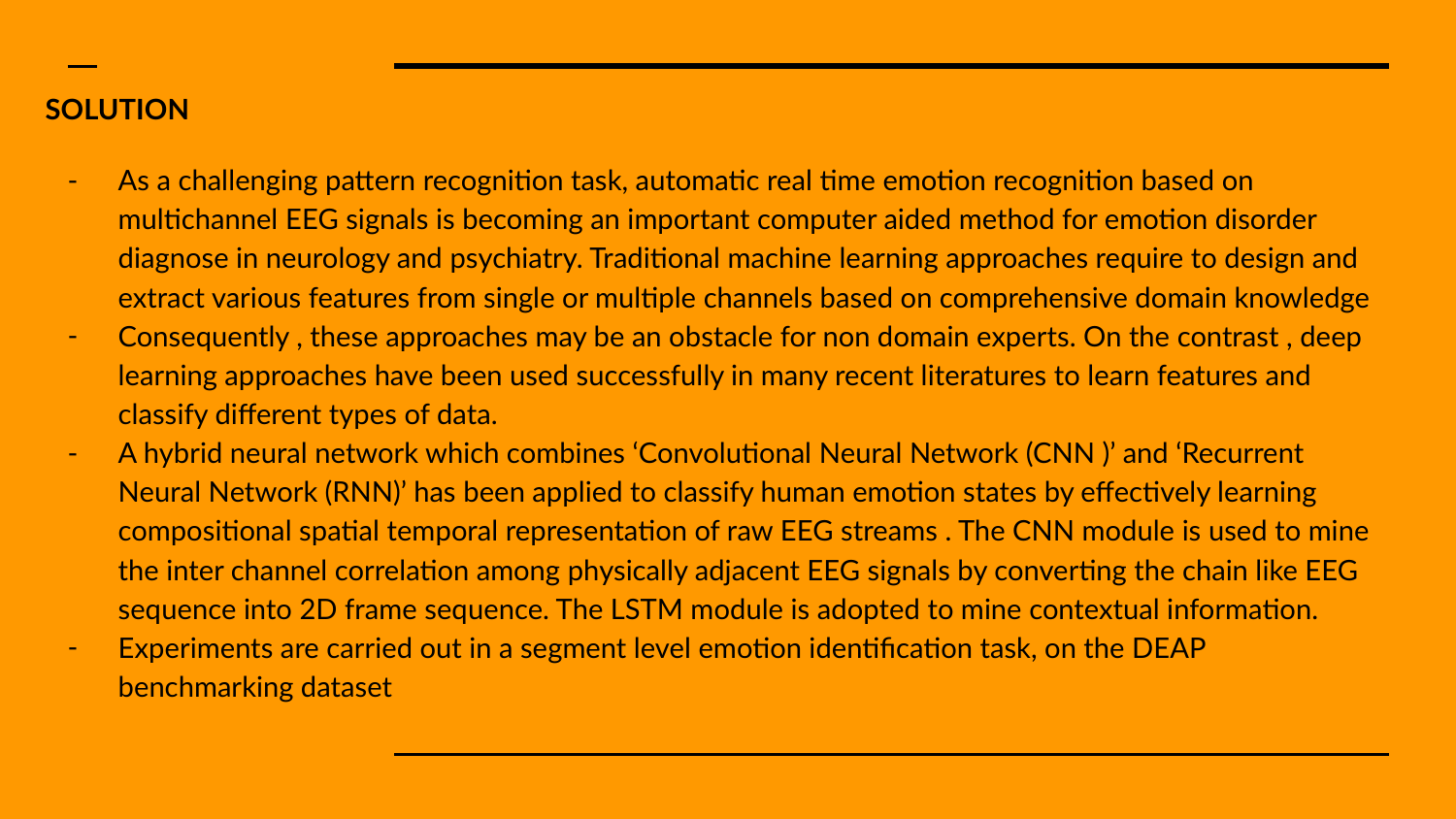

SOLUTION
As a challenging pattern recognition task, automatic real time emotion recognition based on multichannel EEG signals is becoming an important computer aided method for emotion disorder diagnose in neurology and psychiatry. Traditional machine learning approaches require to design and extract various features from single or multiple channels based on comprehensive domain knowledge
Consequently , these approaches may be an obstacle for non domain experts. On the contrast , deep learning approaches have been used successfully in many recent literatures to learn features and classify different types of data.
A hybrid neural network which combines ‘Convolutional Neural Network (CNN )’ and ‘Recurrent Neural Network (RNN)’ has been applied to classify human emotion states by effectively learning compositional spatial temporal representation of raw EEG streams . The CNN module is used to mine the inter channel correlation among physically adjacent EEG signals by converting the chain like EEG sequence into 2D frame sequence. The LSTM module is adopted to mine contextual information.
Experiments are carried out in a segment level emotion identification task, on the DEAP benchmarking dataset